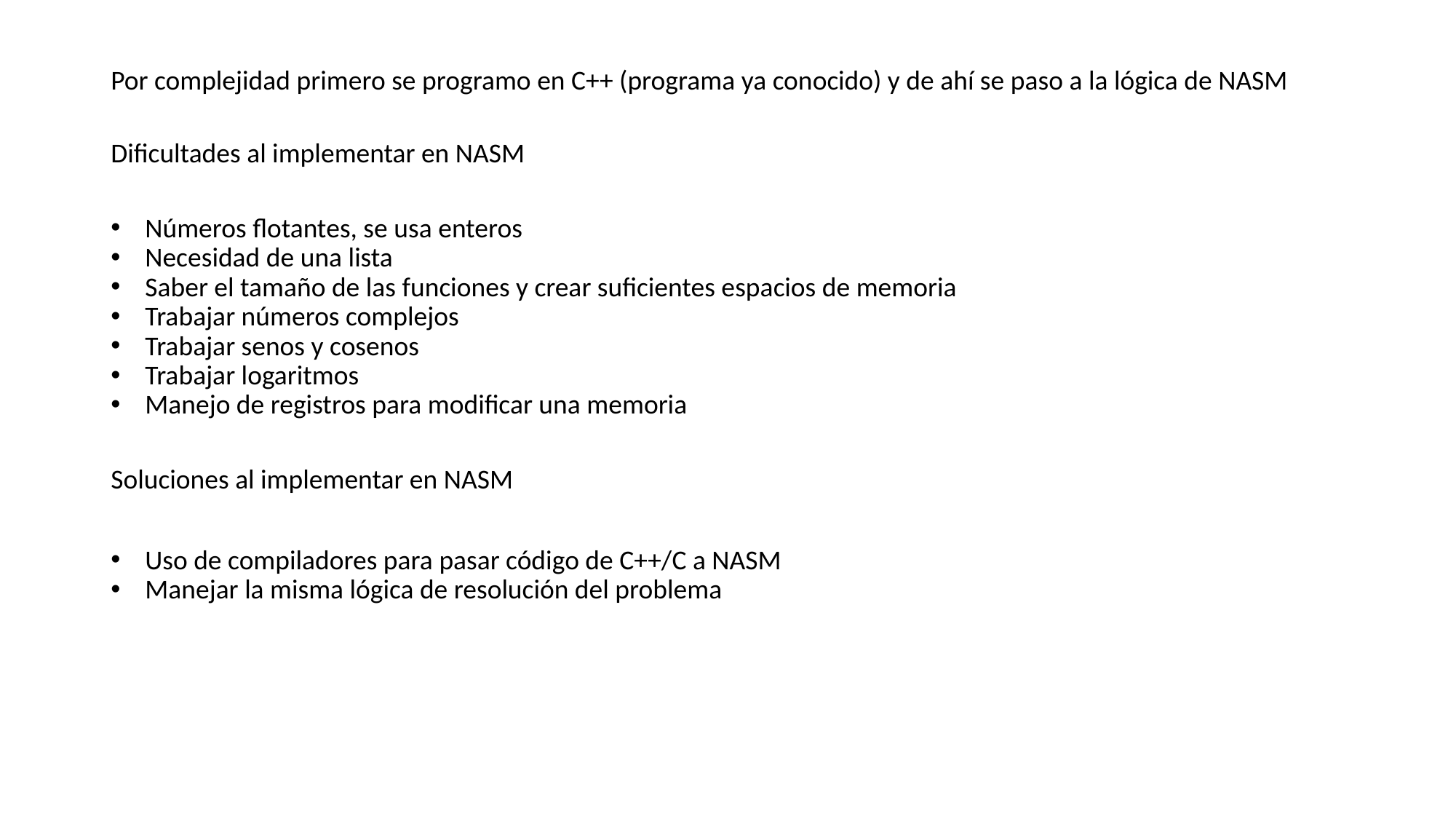

# Por complejidad primero se programo en C++ (programa ya conocido) y de ahí se paso a la lógica de NASM
Dificultades al implementar en NASM
Números flotantes, se usa enteros
Necesidad de una lista
Saber el tamaño de las funciones y crear suficientes espacios de memoria
Trabajar números complejos
Trabajar senos y cosenos
Trabajar logaritmos
Manejo de registros para modificar una memoria
Soluciones al implementar en NASM
Uso de compiladores para pasar código de C++/C a NASM
Manejar la misma lógica de resolución del problema